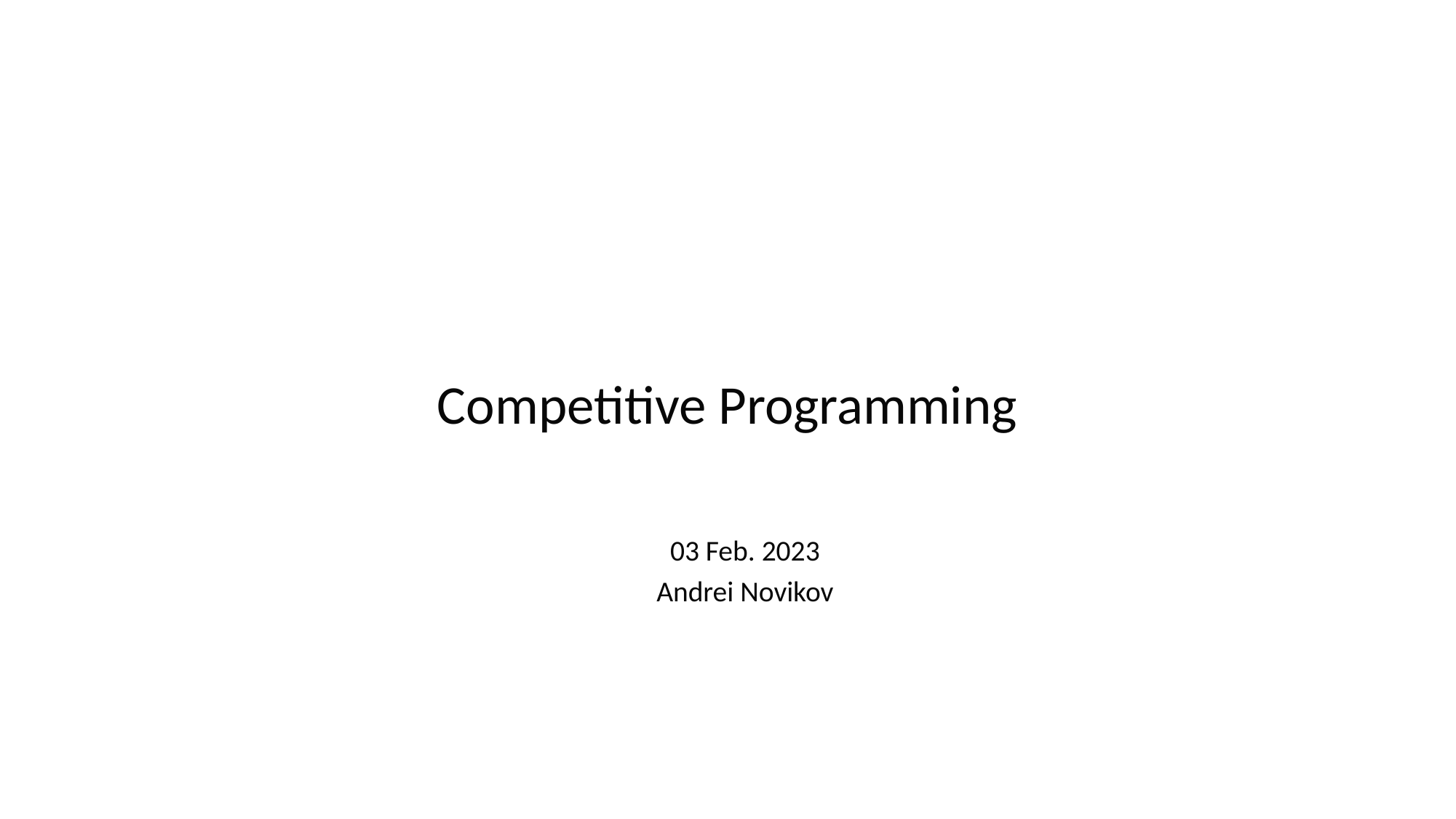

# Competitive Programming
03 Feb. 2023
Andrei Novikov